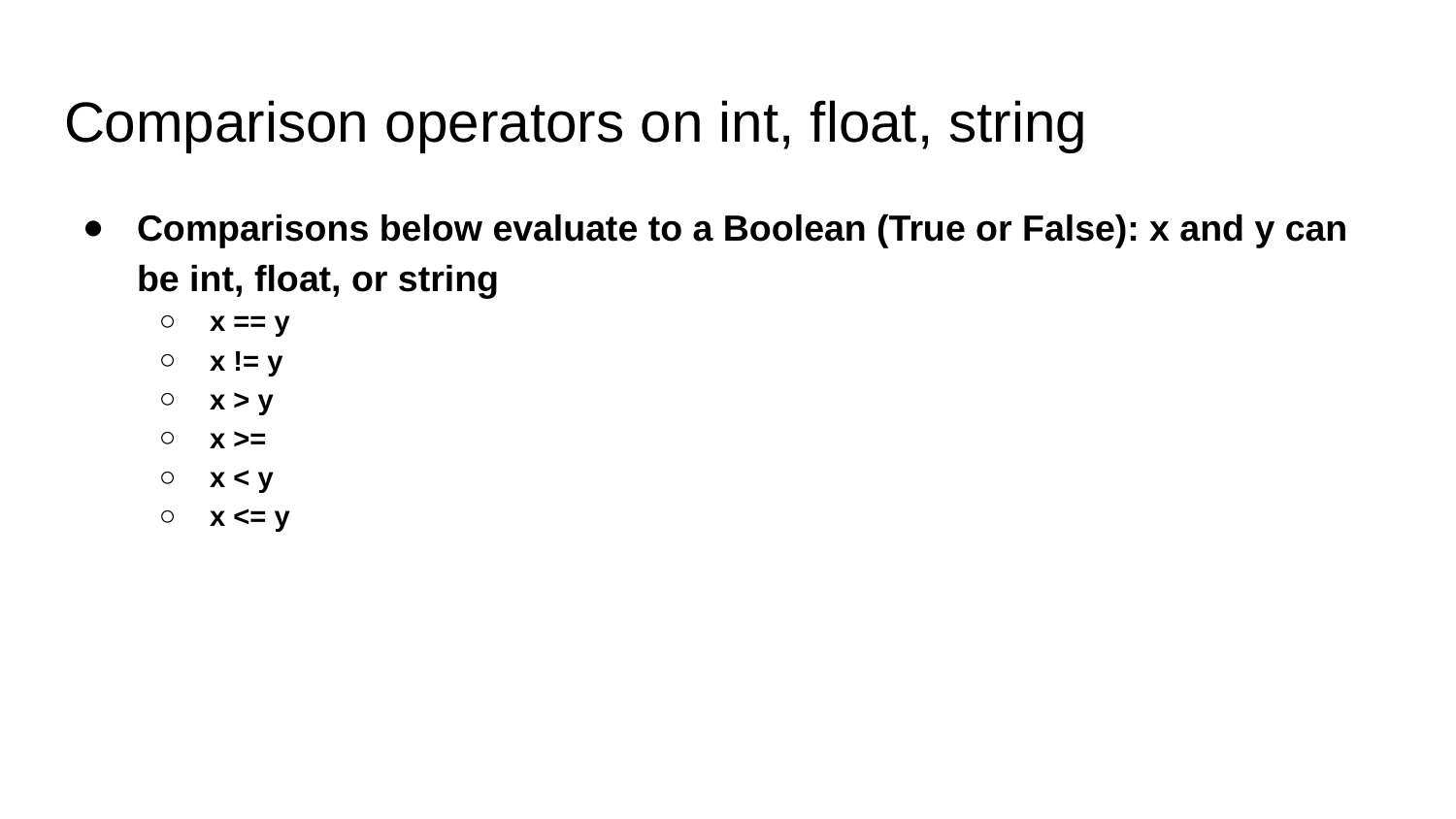

# Comparison operators on int, float, string
Comparisons below evaluate to a Boolean (True or False): x and y can be int, float, or string
x == y
x != y
x > y
x >=
x < y
x <= y